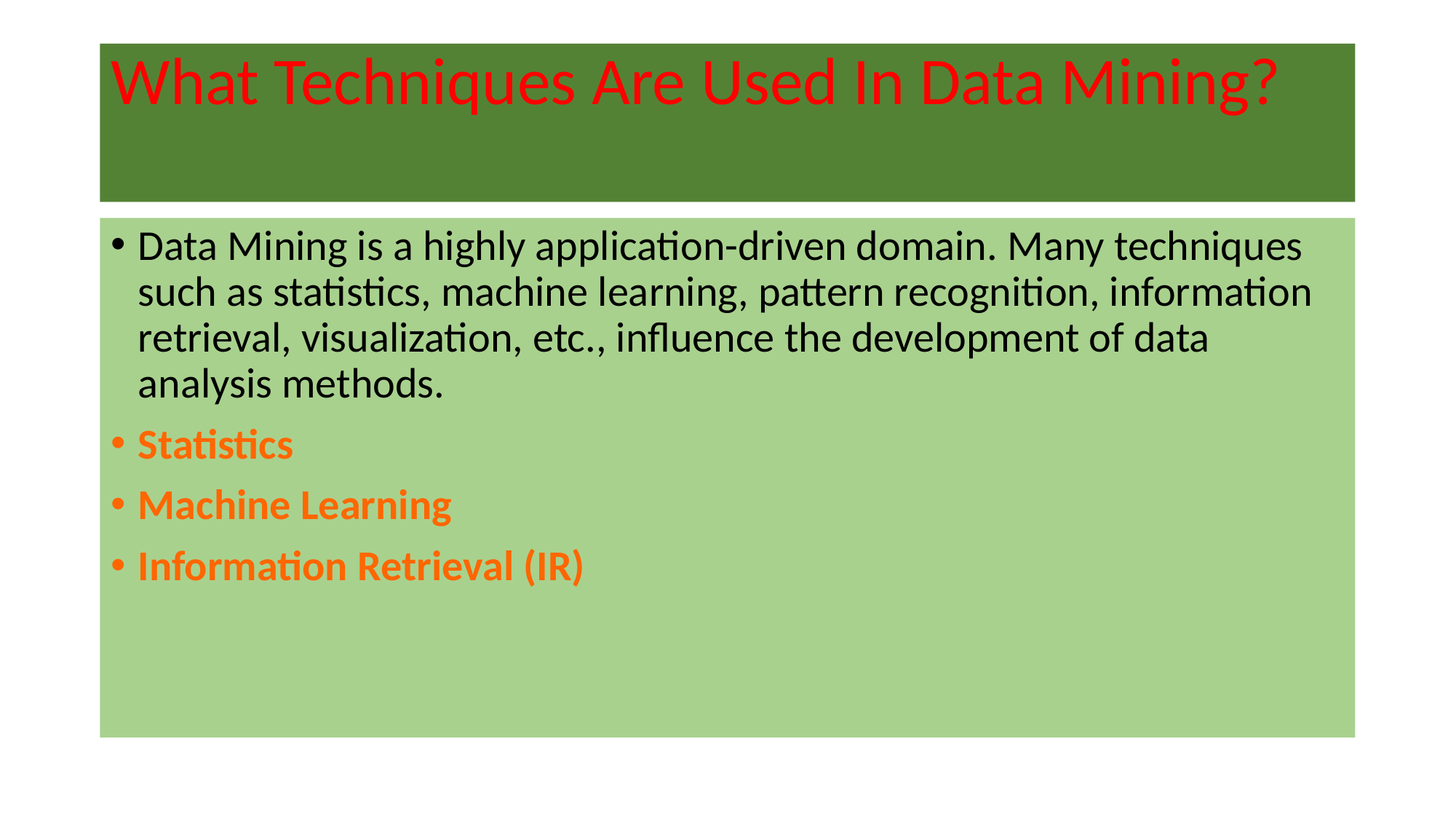

# What Techniques Are Used In Data Mining?
Data Mining is a highly application-driven domain. Many techniques such as statistics, machine learning, pattern recognition, information retrieval, visualization, etc., influence the development of data analysis methods.
Statistics
Machine Learning
Information Retrieval (IR)